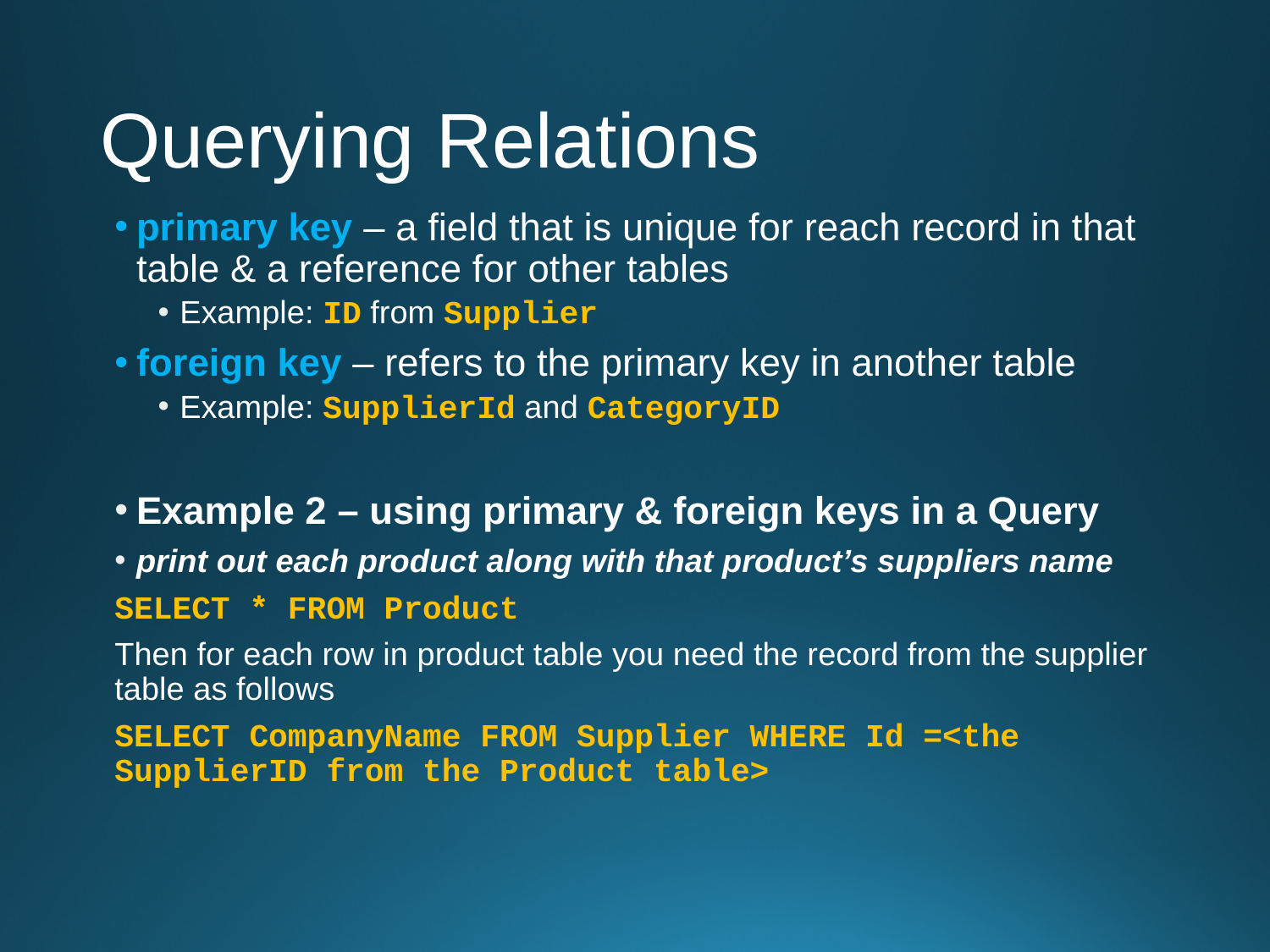

# Querying Relations
primary key – a field that is unique for reach record in that table & a reference for other tables
Example: ID from Supplier
foreign key – refers to the primary key in another table
Example: SupplierId and CategoryID

Example 2 – using primary & foreign keys in a Query
print out each product along with that product’s suppliers name
SELECT * FROM Product
Then for each row in product table you need the record from the supplier table as follows
SELECT CompanyName FROM Supplier WHERE Id =<the SupplierID from the Product table>